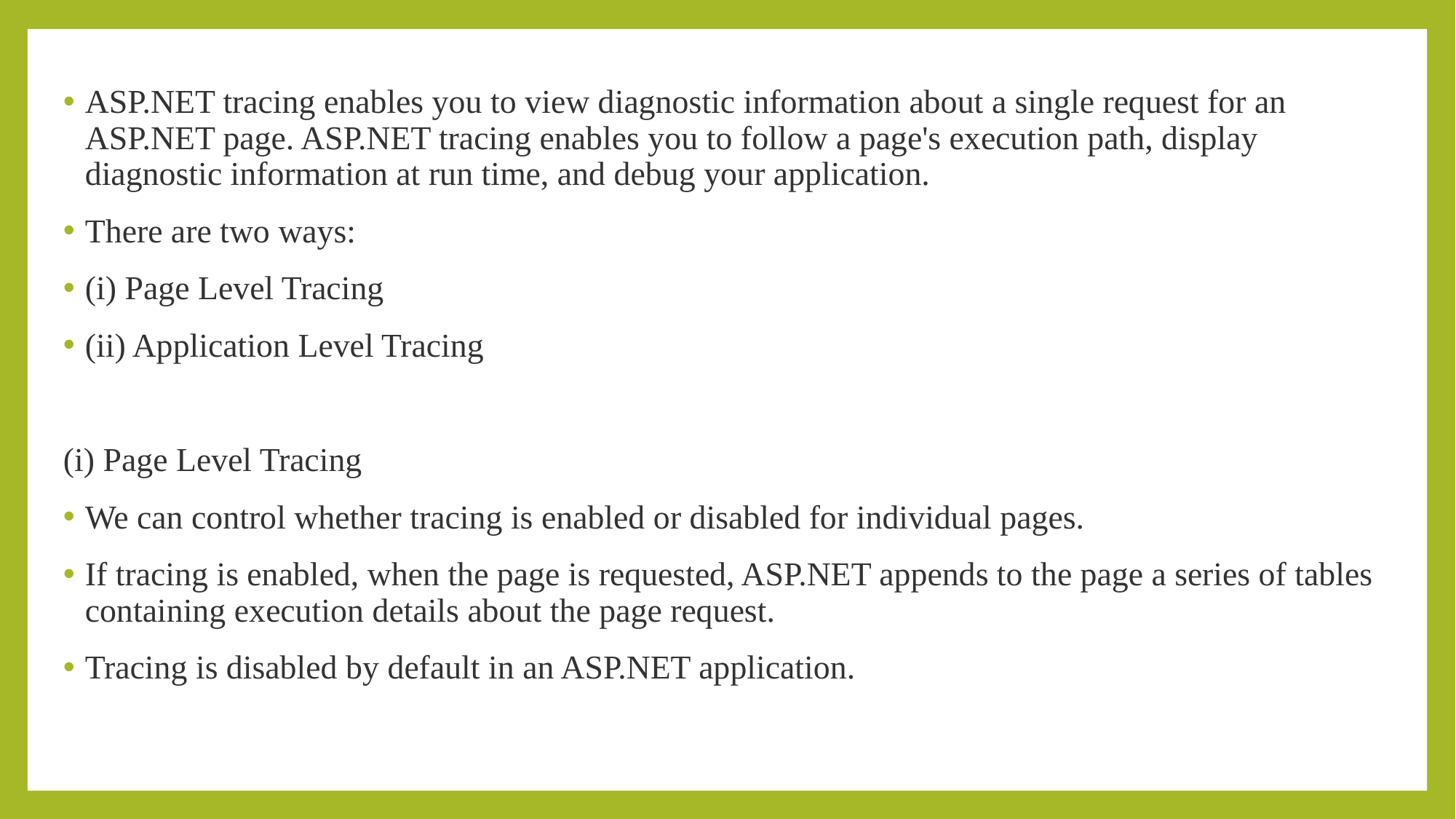

ASP.NET tracing enables you to view diagnostic information about a single request for an ASP.NET page. ASP.NET tracing enables you to follow a page's execution path, display diagnostic information at run time, and debug your application.
There are two ways:
(i) Page Level Tracing
(ii) Application Level Tracing

(i) Page Level Tracing
We can control whether tracing is enabled or disabled for individual pages.
If tracing is enabled, when the page is requested, ASP.NET appends to the page a series of tables containing execution details about the page request.
Tracing is disabled by default in an ASP.NET application.